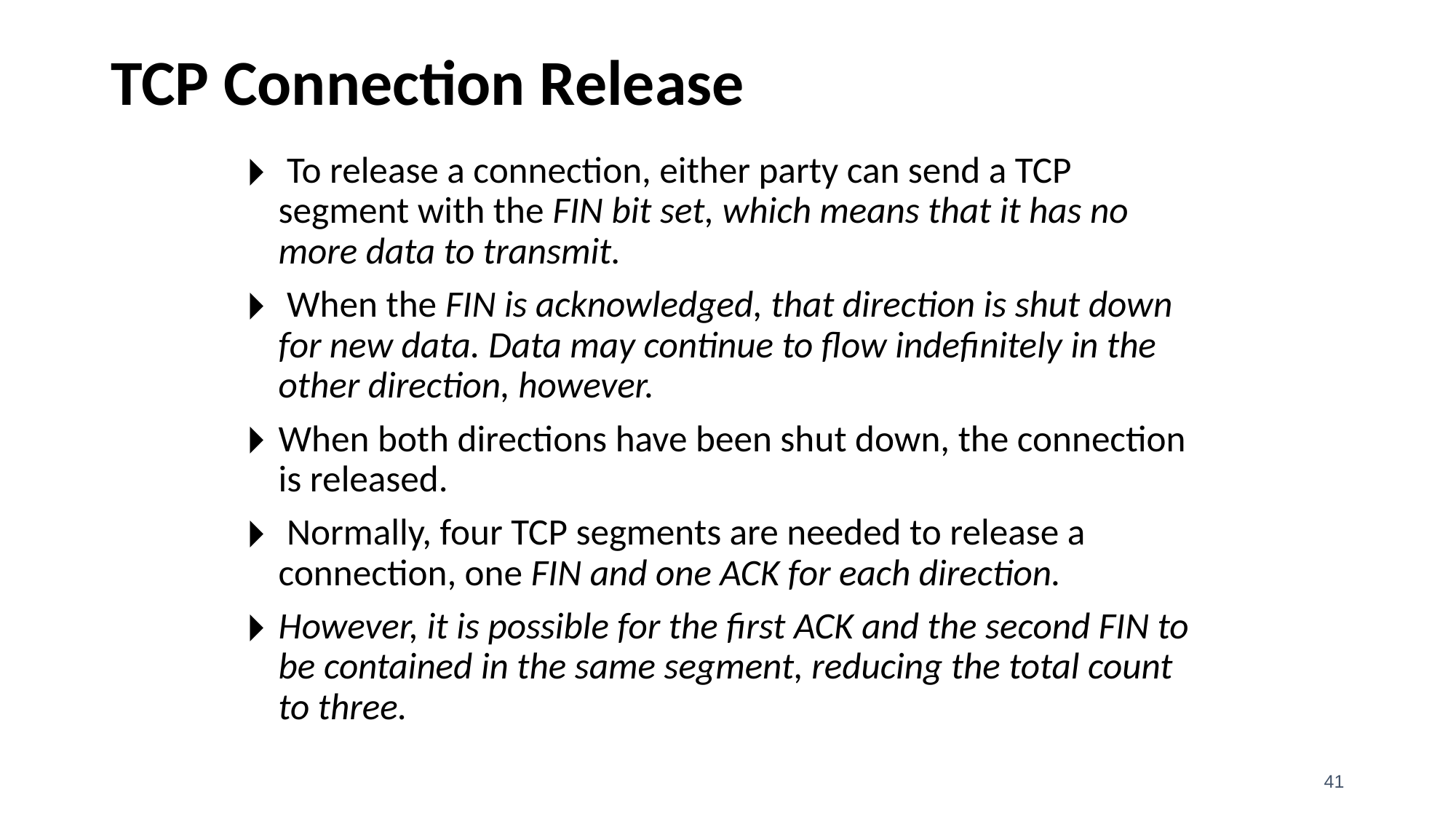

# TCP Connection Release
 To release a connection, either party can send a TCP segment with the FIN bit set, which means that it has no more data to transmit.
 When the FIN is acknowledged, that direction is shut down for new data. Data may continue to flow indefinitely in the other direction, however.
When both directions have been shut down, the connection is released.
 Normally, four TCP segments are needed to release a connection, one FIN and one ACK for each direction.
However, it is possible for the first ACK and the second FIN to be contained in the same segment, reducing the total count to three.

41